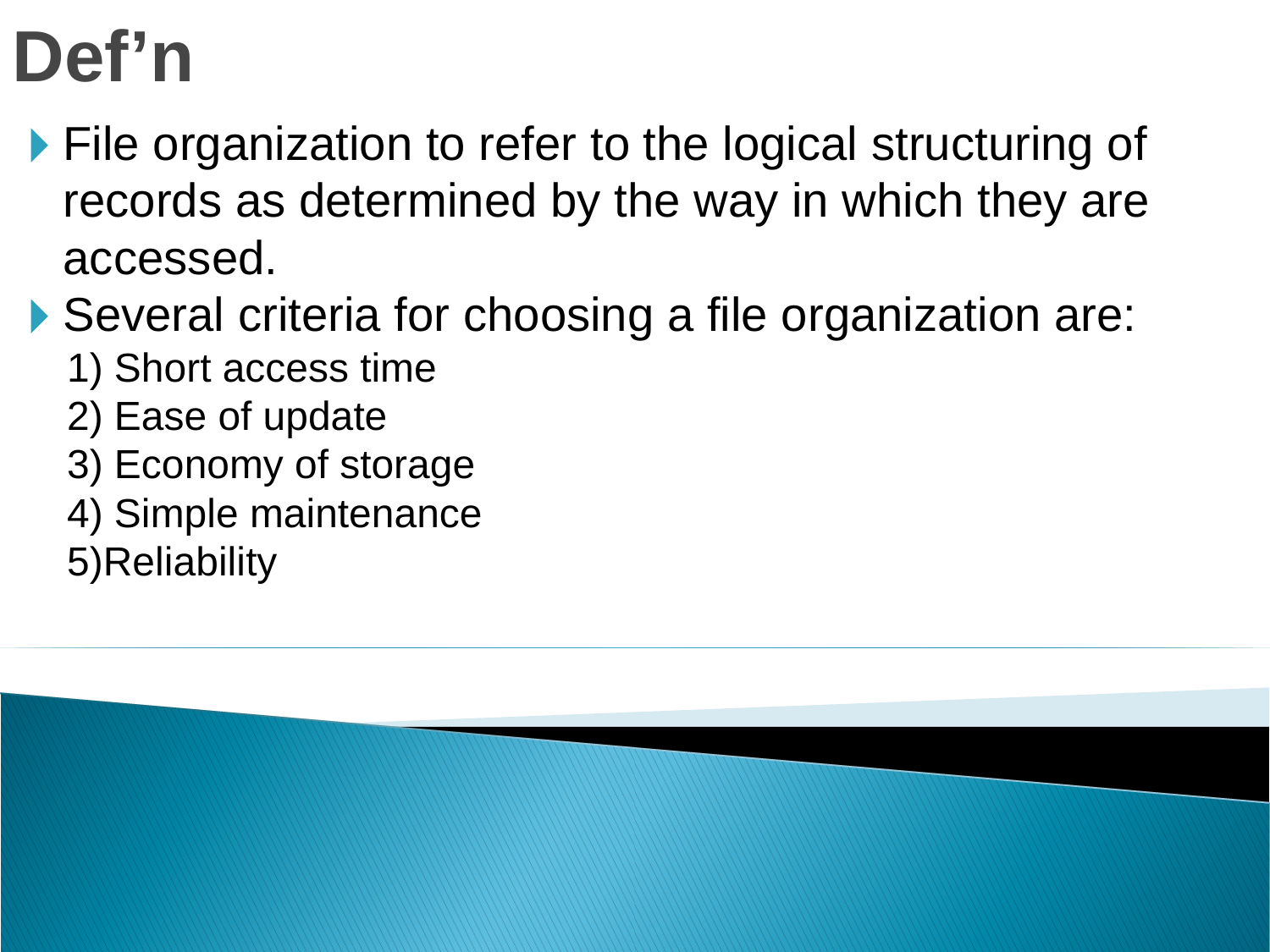

Def’n
File organization to refer to the logical structuring of records as determined by the way in which they are accessed.
Several criteria for choosing a file organization are:
1) Short access time
2) Ease of update
3) Economy of storage
4) Simple maintenance
5)Reliability